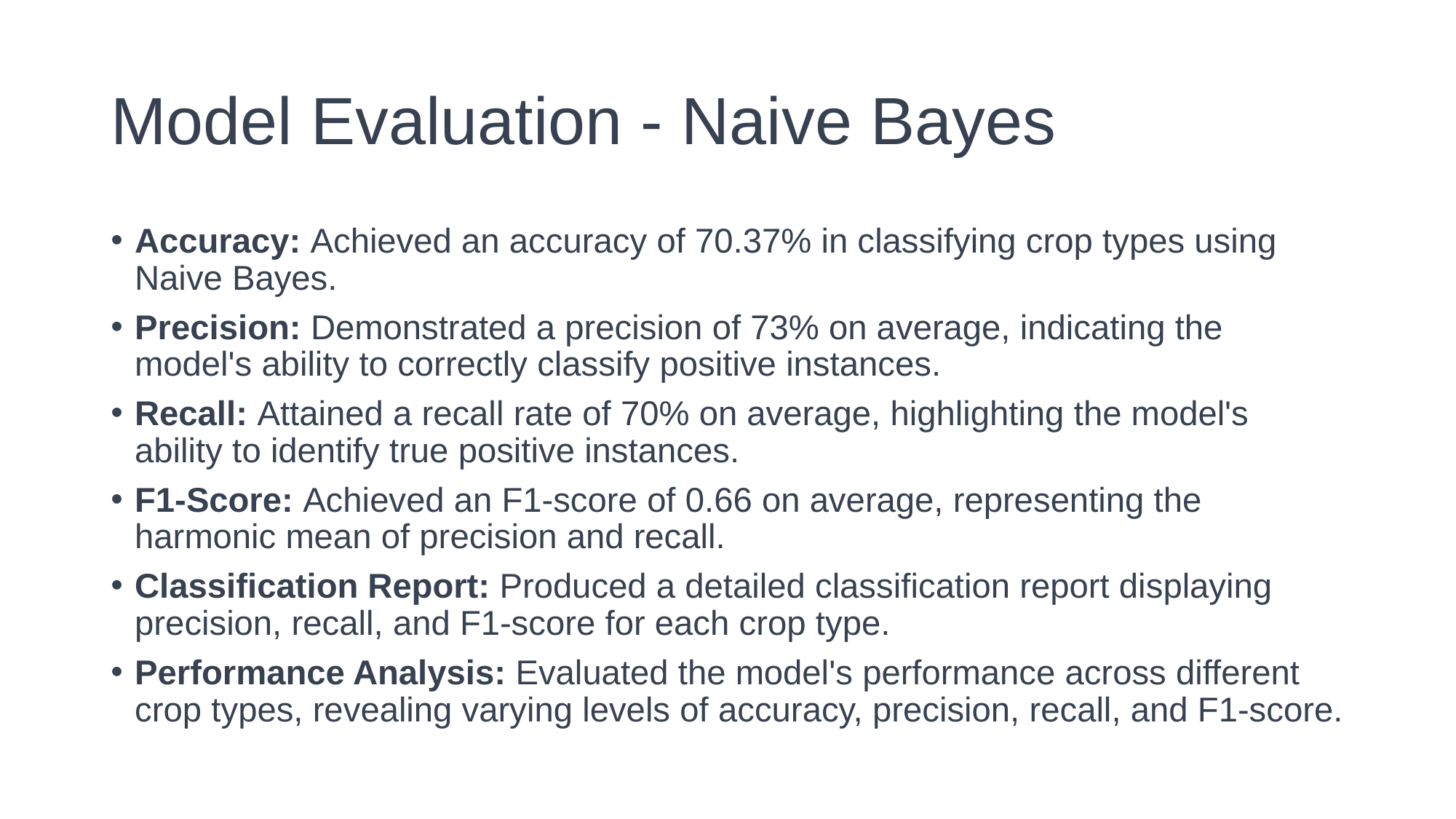

# Model Evaluation - Naive Bayes
Accuracy: Achieved an accuracy of 70.37% in classifying crop types using Naive Bayes.
Precision: Demonstrated a precision of 73% on average, indicating the model's ability to correctly classify positive instances.
Recall: Attained a recall rate of 70% on average, highlighting the model's ability to identify true positive instances.
F1-Score: Achieved an F1-score of 0.66 on average, representing the harmonic mean of precision and recall.
Classification Report: Produced a detailed classification report displaying precision, recall, and F1-score for each crop type.
Performance Analysis: Evaluated the model's performance across different crop types, revealing varying levels of accuracy, precision, recall, and F1-score.